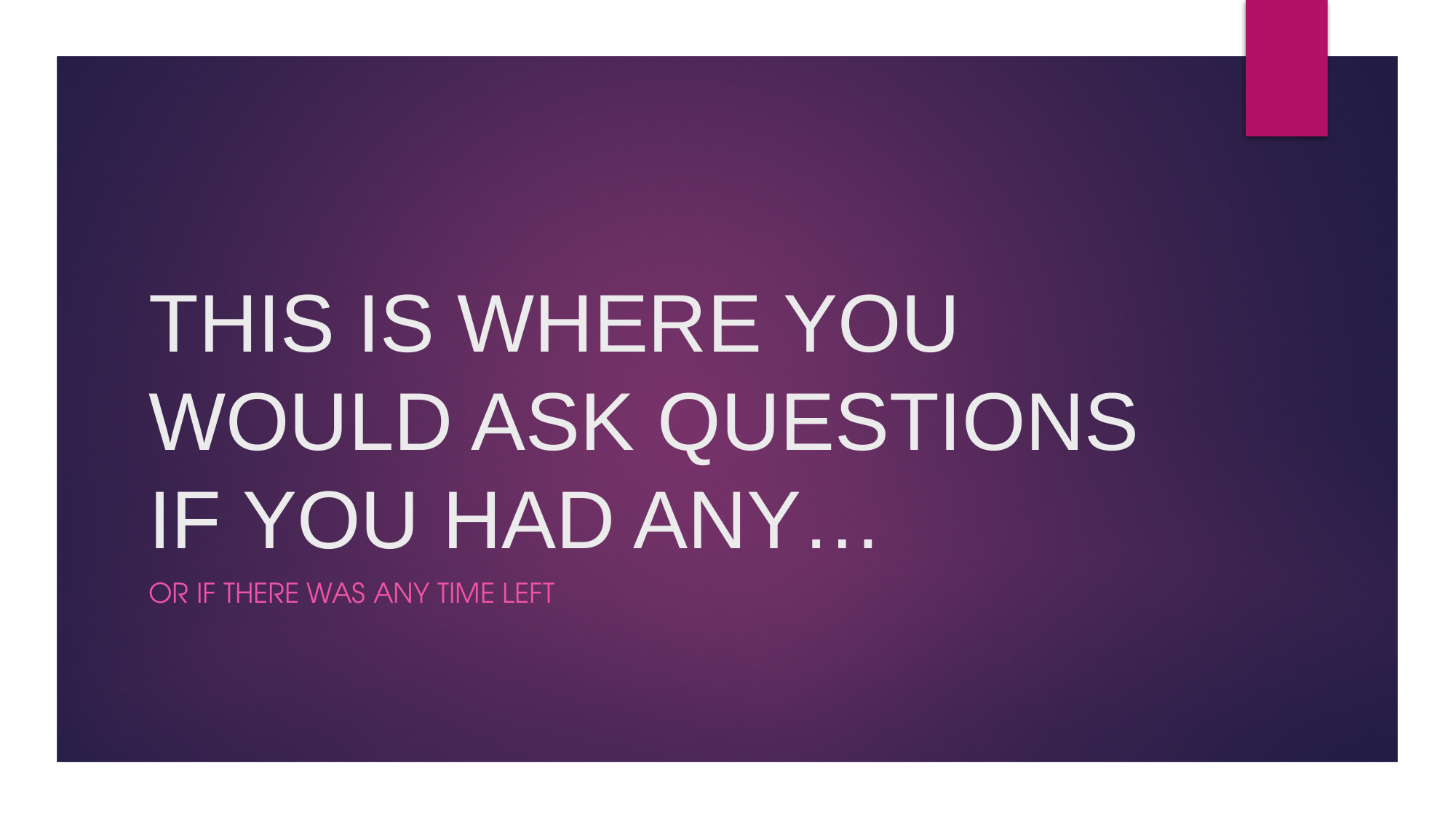

# THIS IS WHERE YOU WOULD ASK QUESTIONS IF YOU HAD ANY…
Or if there was any time left